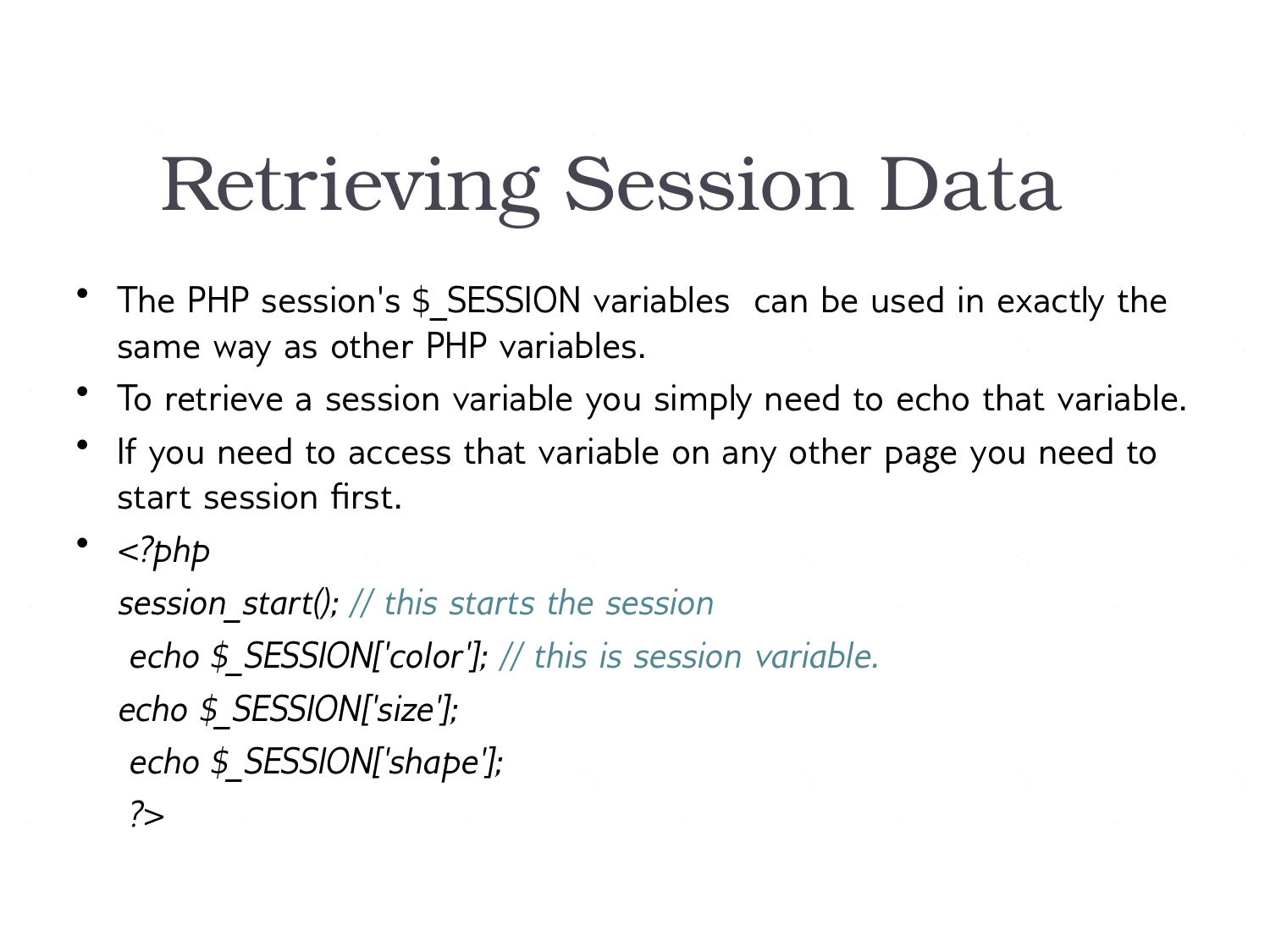

Retrieving Session Data
The PHP session's $_SESSION variables  can be used in exactly the same way as other PHP variables.
To retrieve a session variable you simply need to echo that variable.
If you need to access that variable on any other page you need to start session first.
<?php
	session_start(); // this starts the session
	 echo $_SESSION['color']; // this is session variable.
	echo $_SESSION['size'];
	 echo $_SESSION['shape'];
	 ?>